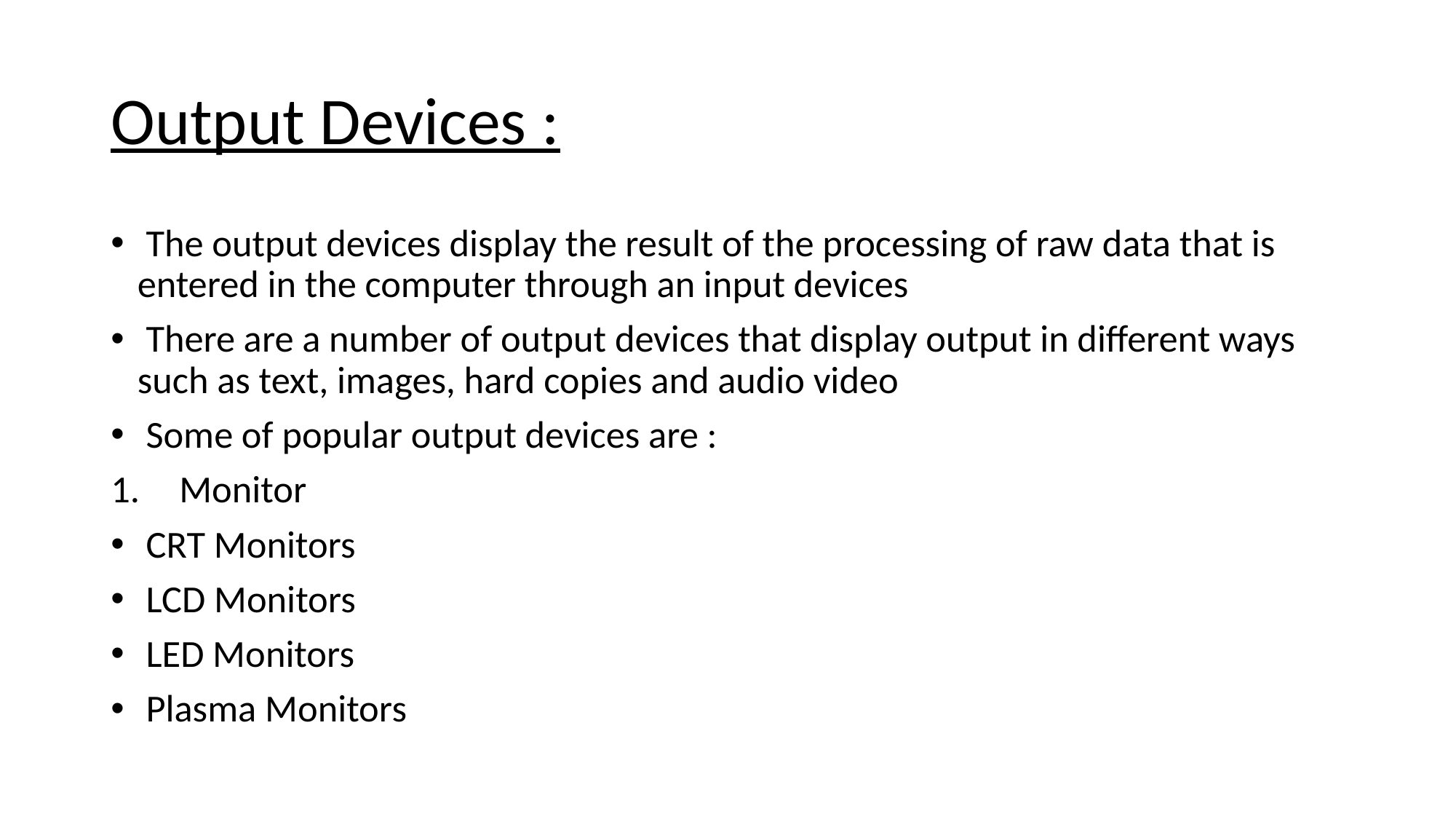

# Output Devices :
 The output devices display the result of the processing of raw data that is entered in the computer through an input devices
 There are a number of output devices that display output in different ways such as text, images, hard copies and audio video
 Some of popular output devices are :
 Monitor
 CRT Monitors
 LCD Monitors
 LED Monitors
 Plasma Monitors